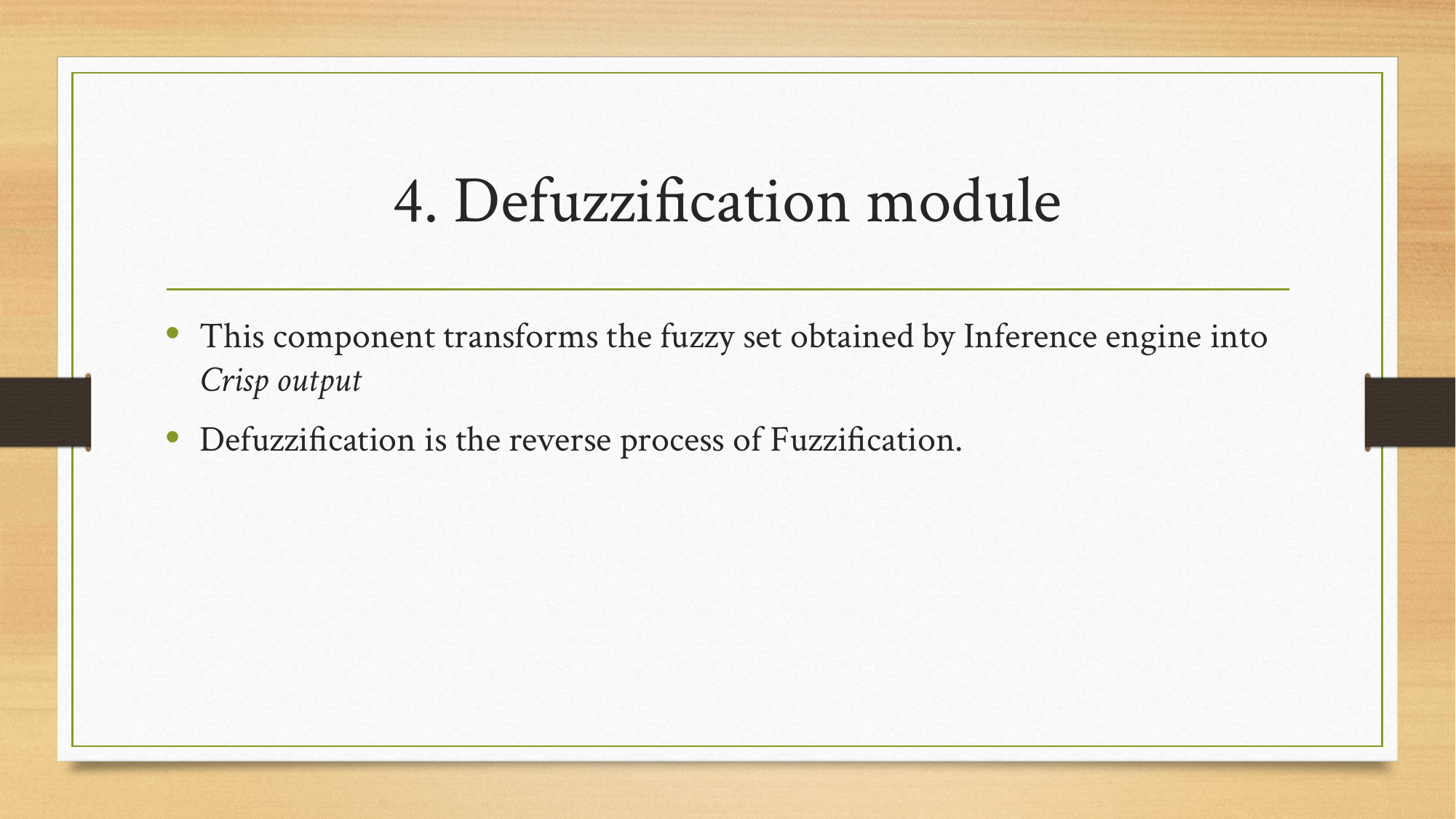

# 4. Defuzzification module
This component transforms the fuzzy set obtained by Inference engine into Crisp output
Defuzzification is the reverse process of Fuzzification.